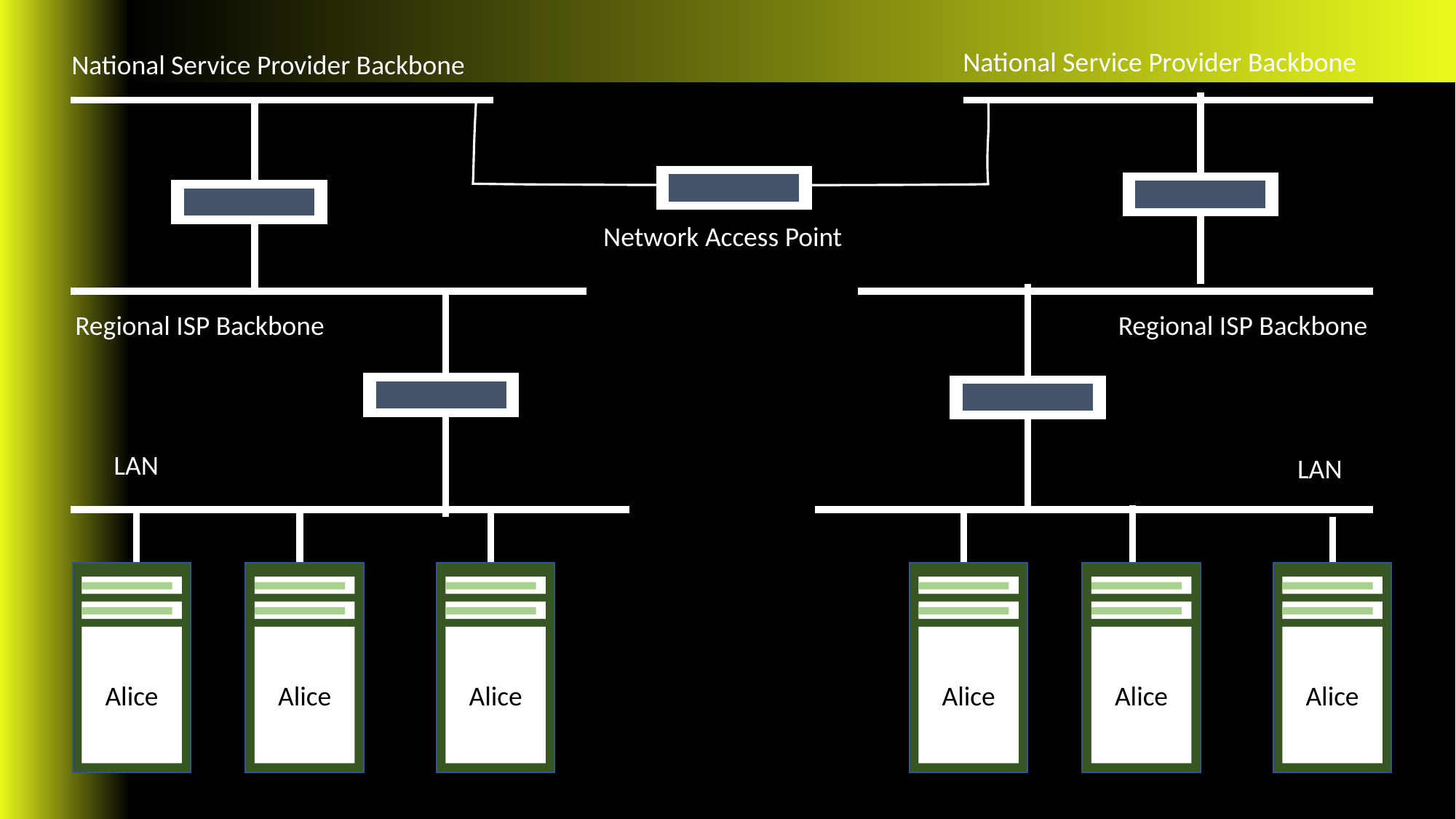

National Service Provider Backbone
National Service Provider Backbone

Network Access Point
Regional ISP Backbone
Regional ISP Backbone

LAN
LAN

Alice

Alice

Alice

Alice

Alice

Alice